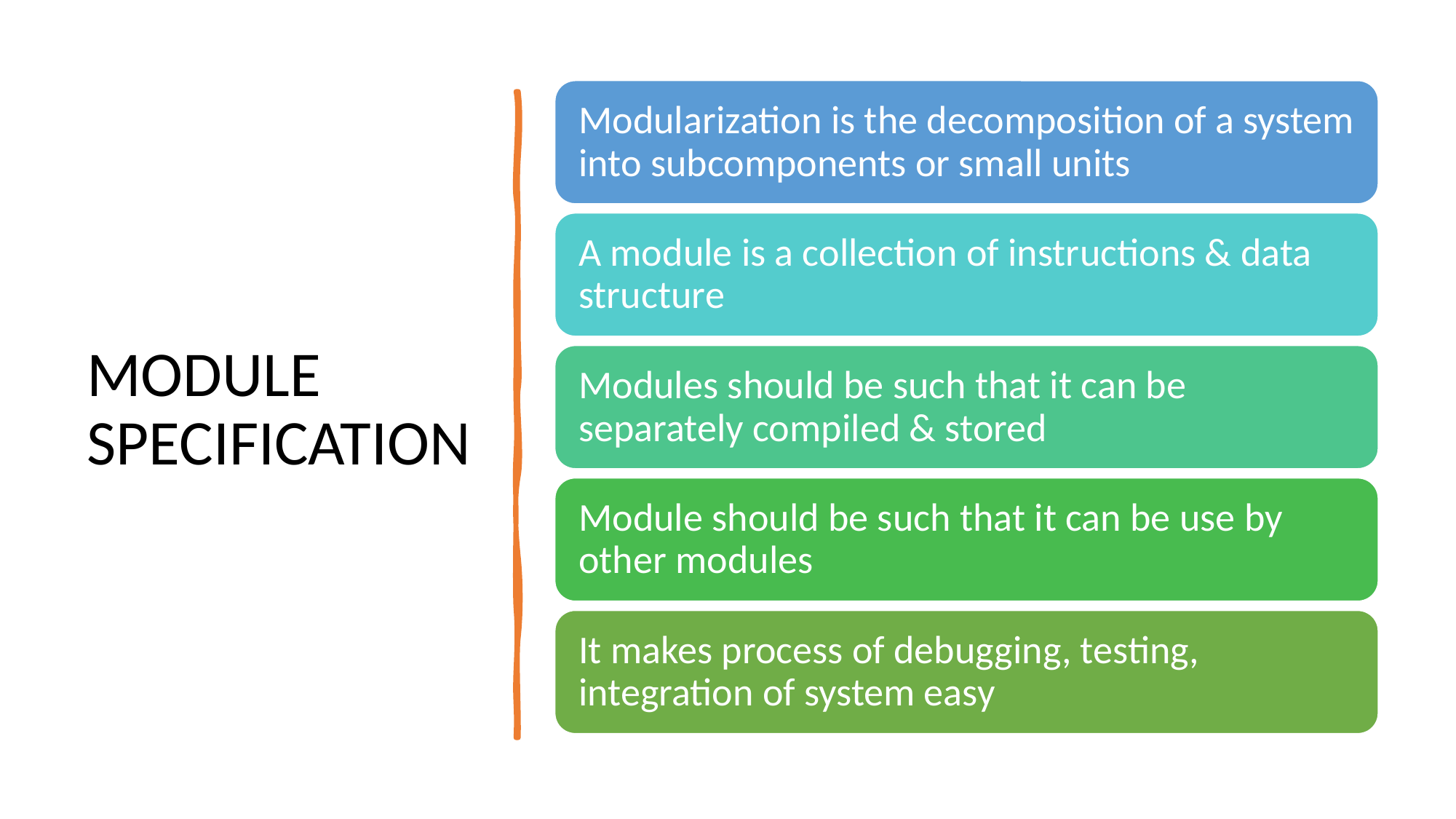

Modularization is the decomposition of a system into subcomponents or small units
A module is a collection of instructions & data structure
Modules should be such that it can be separately compiled & stored
Module should be such that it can be use by other modules
It makes process of debugging, testing, integration of system easy
# MODULE SPECIFICATION